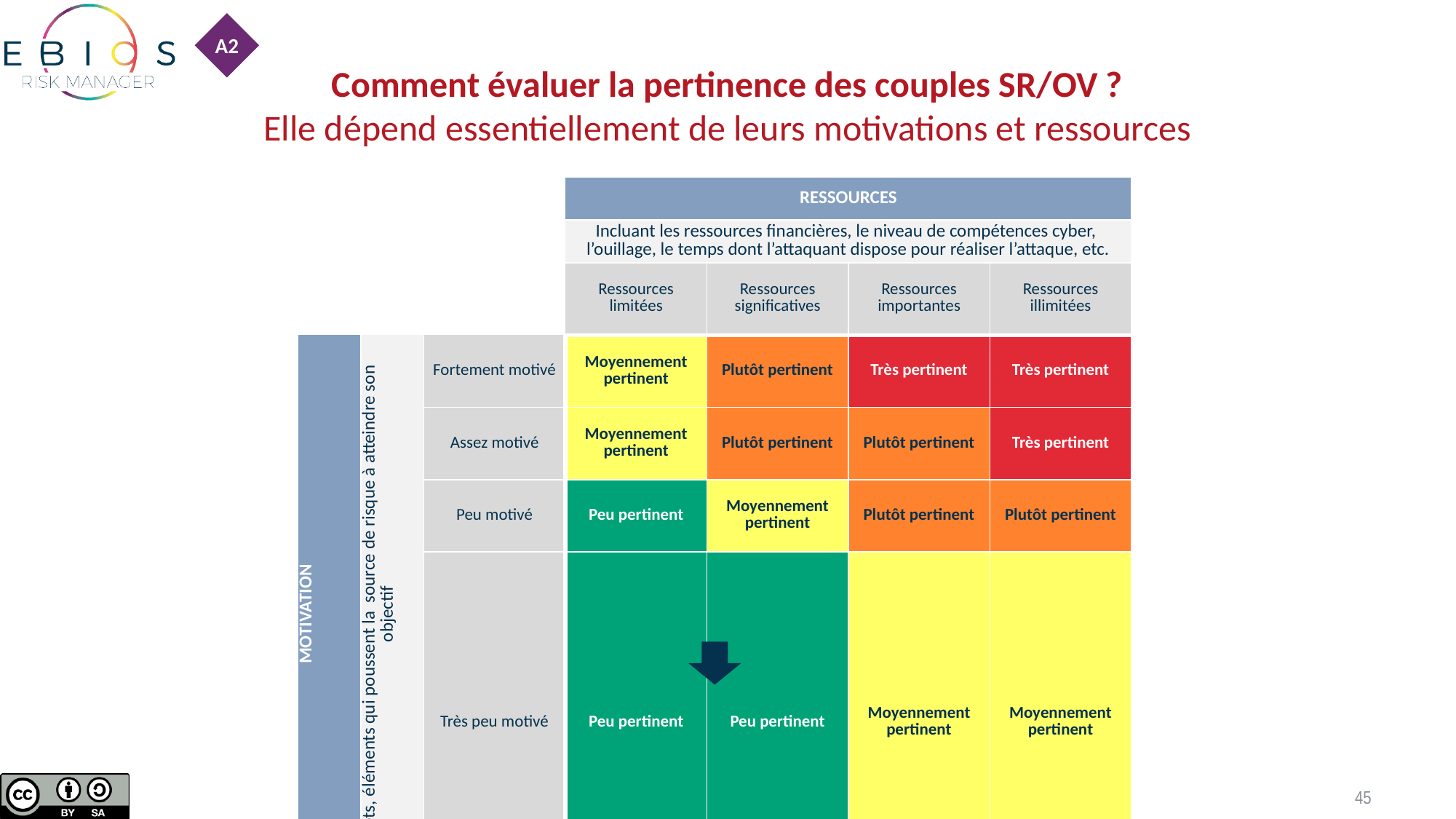

A2
Comment évaluer la pertinence des couples SR/OV ?
Elle dépend essentiellement de leurs motivations et ressources
|  |  |  | Ressources |  |  |  |
| --- | --- | --- | --- | --- | --- | --- |
|  |  |  | Incluant les ressources financières, le niveau de compétences cyber, l’ouillage, le temps dont l’attaquant dispose pour réaliser l’attaque, etc. |  |  |  |
|  |  |  | Ressources limitées | Ressources significatives | Ressources importantes | Ressources illimitées |
| Motivation | Intérêts, éléments qui poussent la source de risque à atteindre son objectif | Fortement motivé | Moyennement pertinent | Plutôt pertinent | Très pertinent | Très pertinent |
|  |  | Assez motivé | Moyennement pertinent | Plutôt pertinent | Plutôt pertinent | Très pertinent |
|  |  | Peu motivé | Peu pertinent | Moyennement pertinent | Plutôt pertinent | Plutôt pertinent |
|  |  | Très peu motivé | Peu pertinent | Peu pertinent | Moyennement pertinent | Moyennement pertinent |

Degré de Pertinence d’un couple SR/OV

Formation EBIOS Risk Manager – Version du 08/04/2020
45